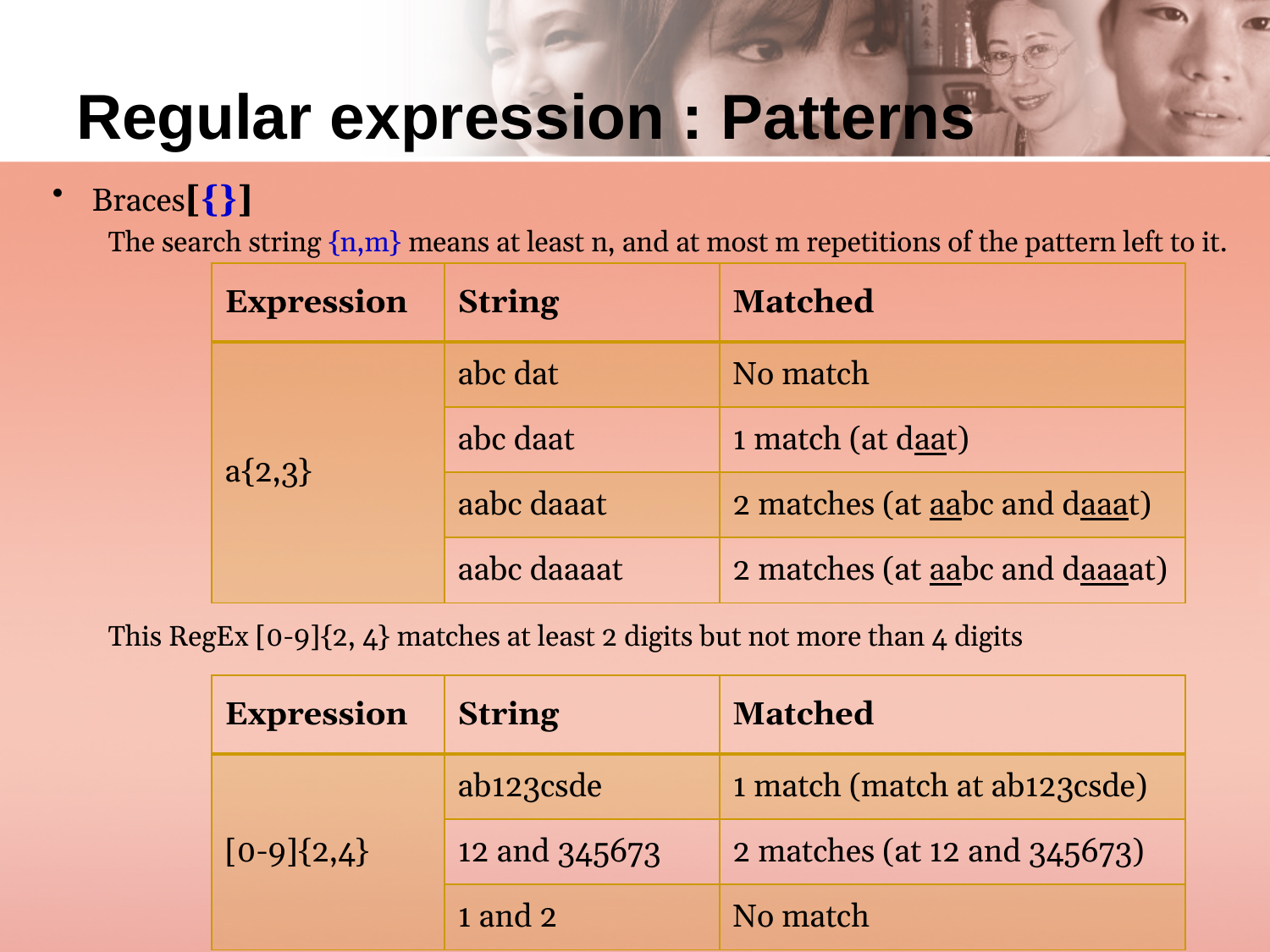

# Regular expression : Patterns
Braces[{}]
The search string {n,m} means at least n, and at most m repetitions of the pattern left to it.

This RegEx [0-9]{2, 4} matches at least 2 digits but not more than 4 digits
| Expression | String | Matched |
| --- | --- | --- |
| a{2,3} | abc dat | No match |
|  | abc daat | 1 match (at daat) |
|  | aabc daaat | 2 matches (at aabc and daaat) |
|  | aabc daaaat | 2 matches (at aabc and daaaat) |
| Expression | String | Matched |
| --- | --- | --- |
| [0-9]{2,4} | ab123csde | 1 match (match at ab123csde) |
|  | 12 and 345673 | 2 matches (at 12 and 345673) |
|  | 1 and 2 | No match |